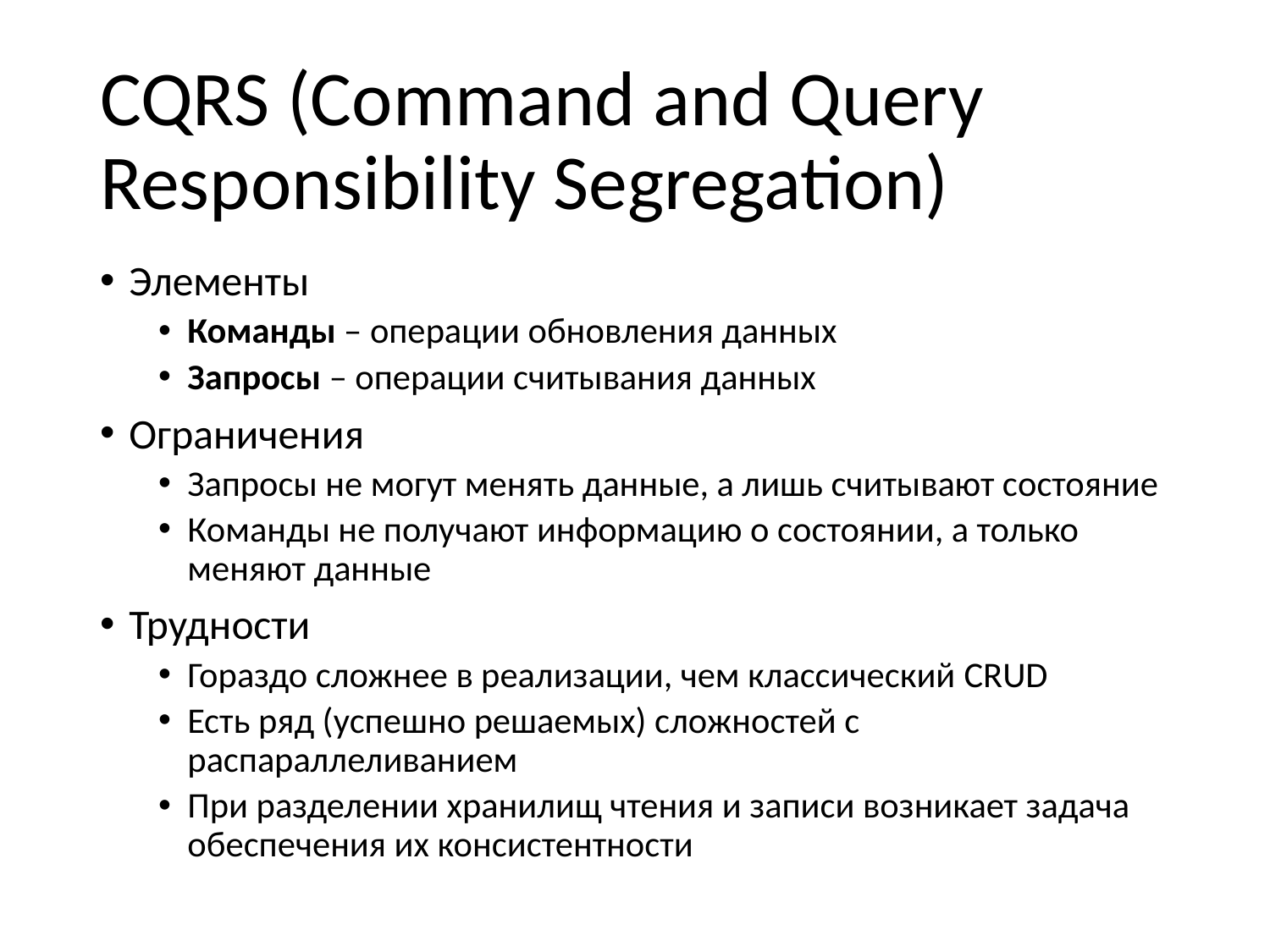

# CQRS (Command and Query Responsibility Segregation)
Элементы
Команды – операции обновления данных
Запросы – операции считывания данных
Ограничения
Запросы не могут менять данные, а лишь считывают состояние
Команды не получают информацию о состоянии, а только меняют данные
Трудности
Гораздо сложнее в реализации, чем классический CRUD
Есть ряд (успешно решаемых) сложностей с распараллеливанием
При разделении хранилищ чтения и записи возникает задача обеспечения их консистентности